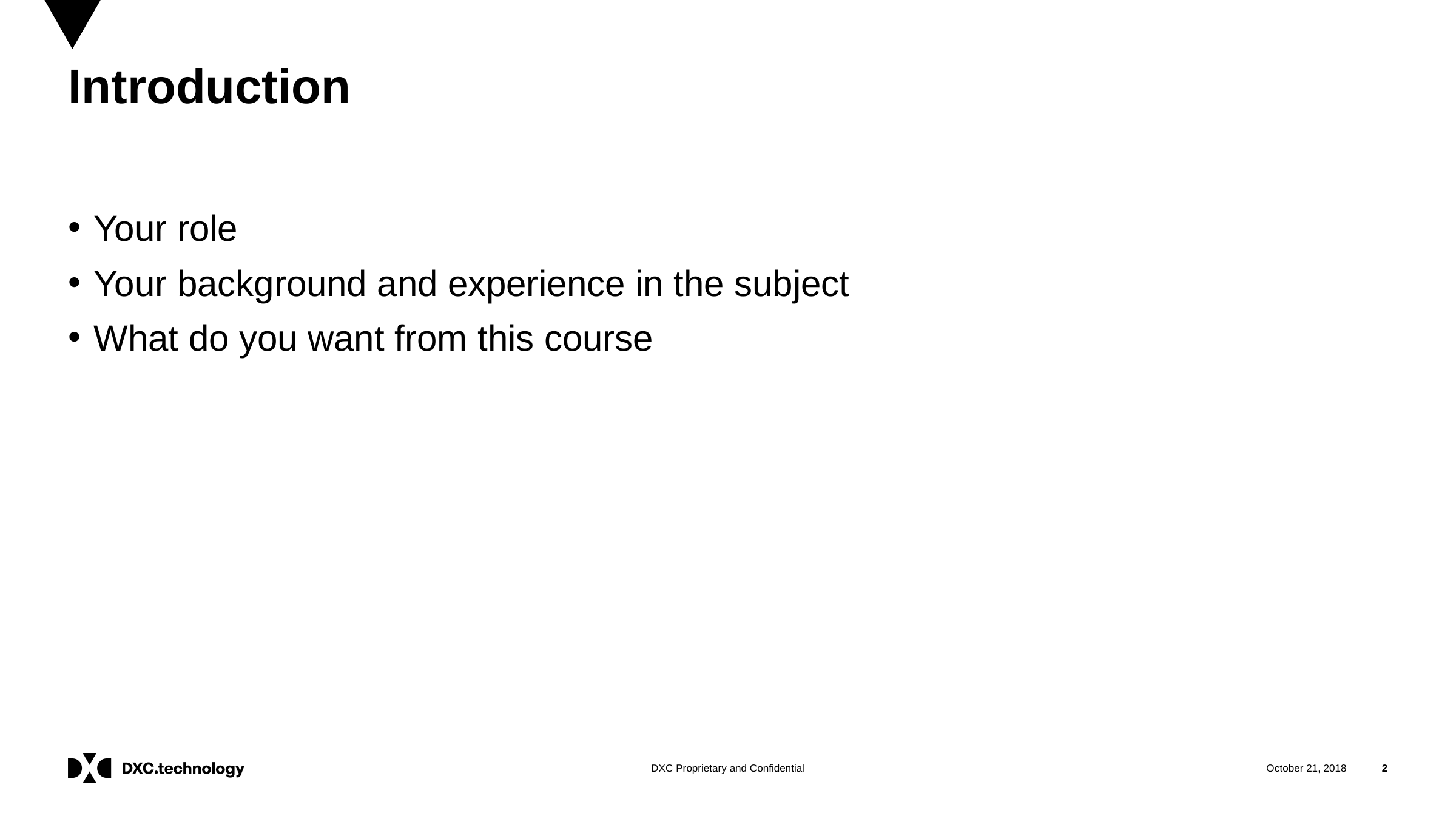

# Introduction
Your role
Your background and experience in the subject
What do you want from this course